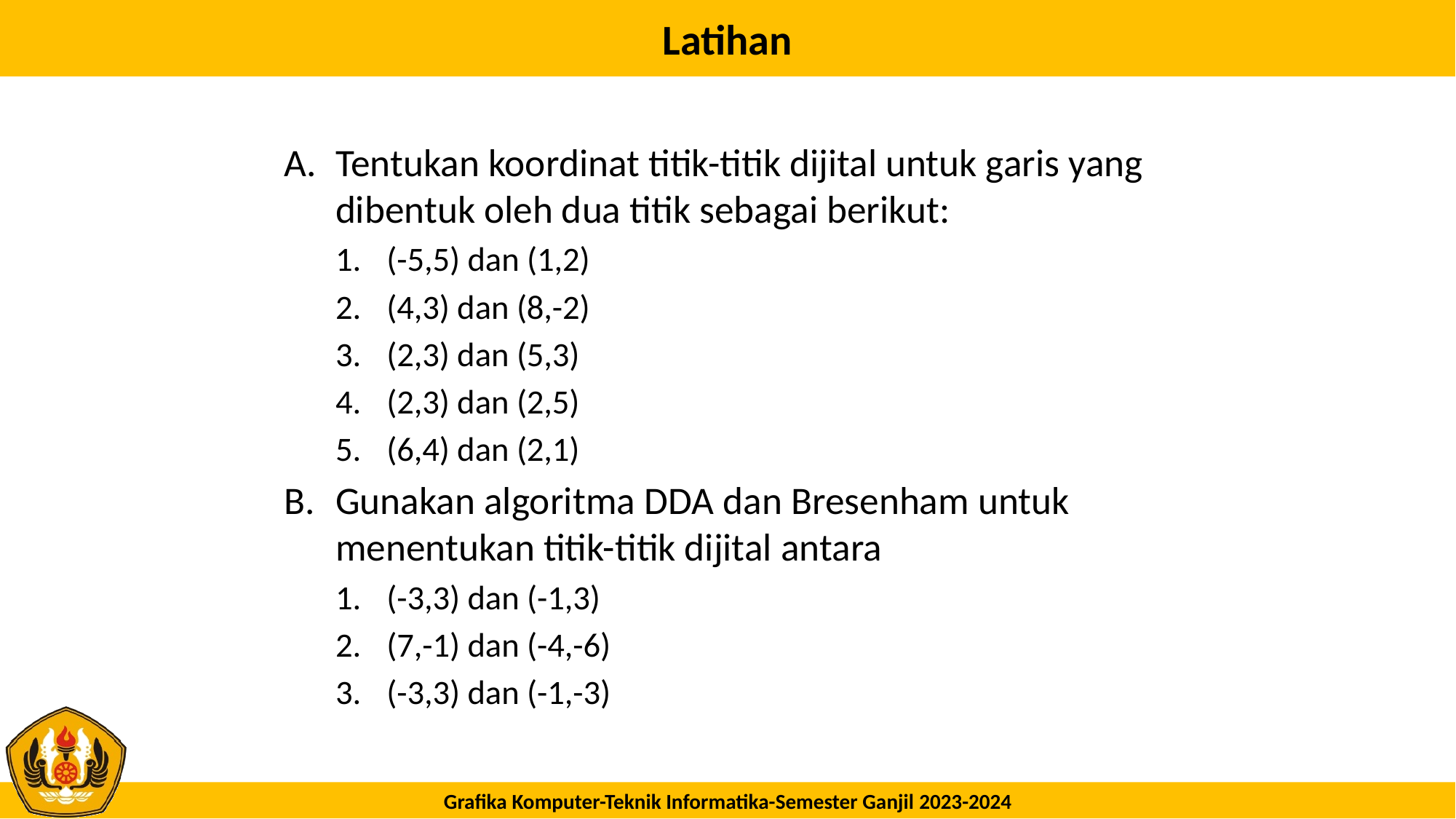

# Latihan
Tentukan koordinat titik-titik dijital untuk garis yang dibentuk oleh dua titik sebagai berikut:
(-5,5) dan (1,2)
(4,3) dan (8,-2)
(2,3) dan (5,3)
(2,3) dan (2,5)
(6,4) dan (2,1)
Gunakan algoritma DDA dan Bresenham untuk menentukan titik-titik dijital antara
(-3,3) dan (-1,3)
(7,-1) dan (-4,-6)
(-3,3) dan (-1,-3)